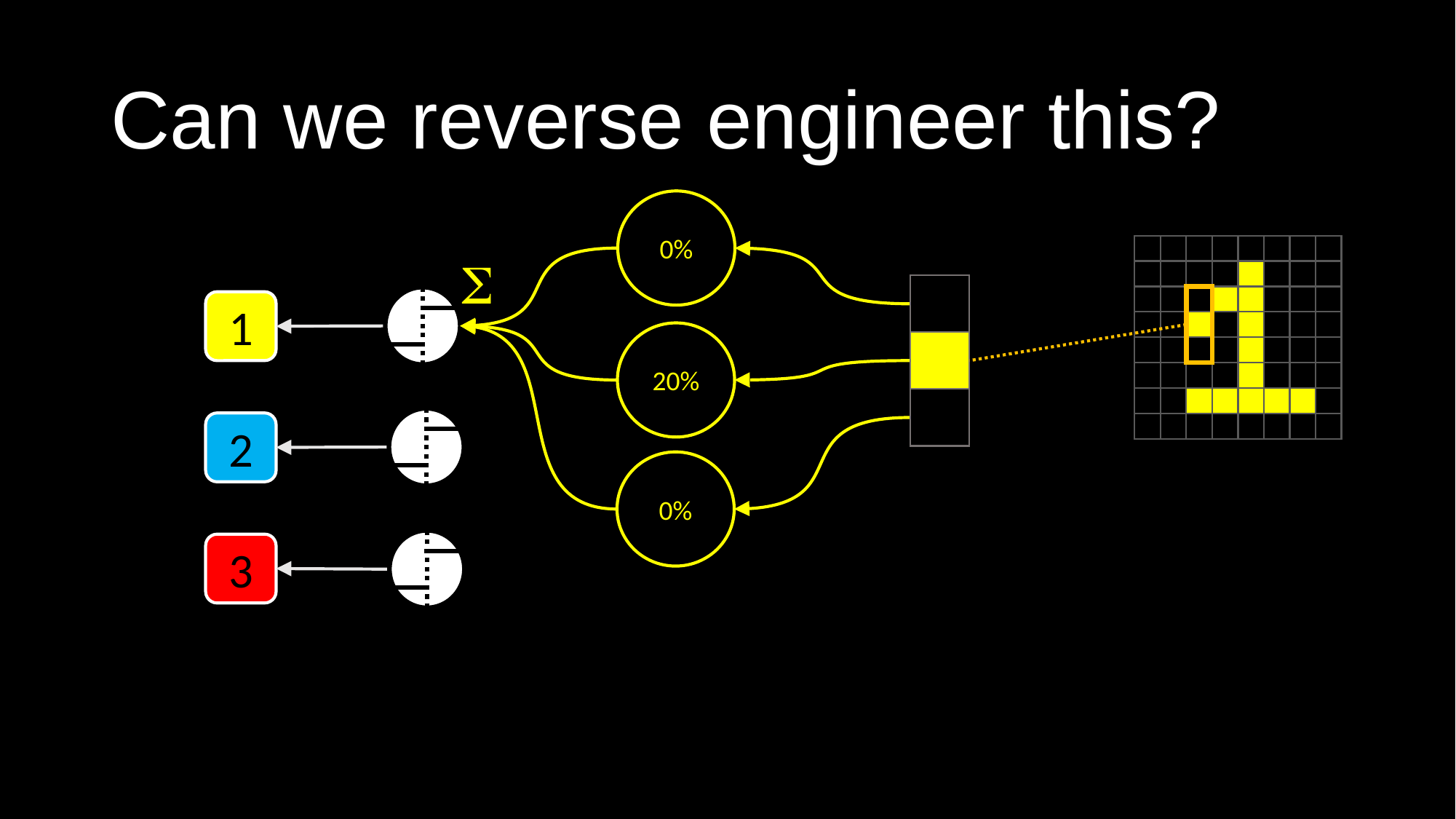

# Can we reverse engineer this?
0%

Σ

1

2

3
20%
0%